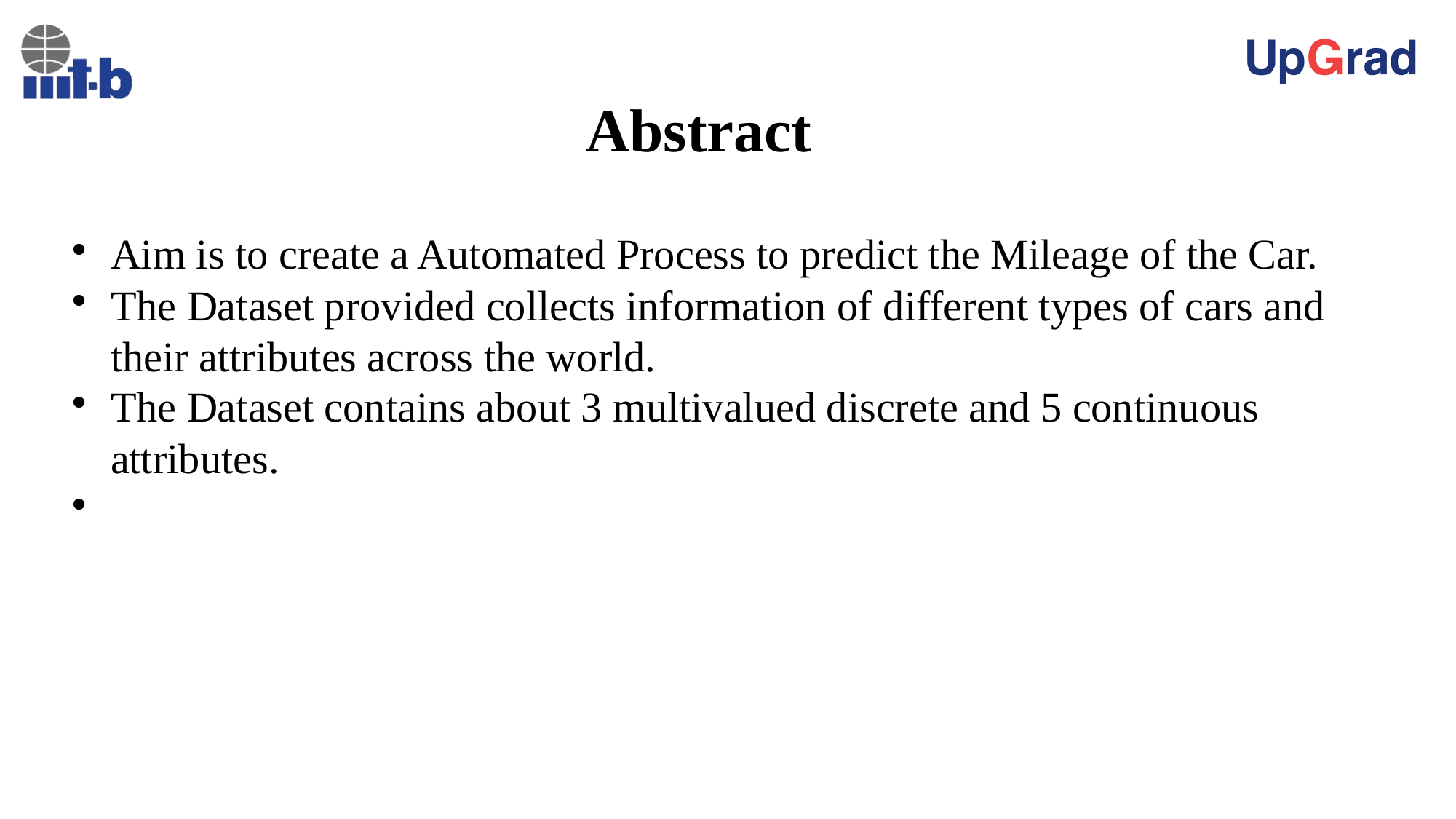

Abstract
Aim is to create a Automated Process to predict the Mileage of the Car.
The Dataset provided collects information of different types of cars and their attributes across the world.
The Dataset contains about 3 multivalued discrete and 5 continuous attributes.